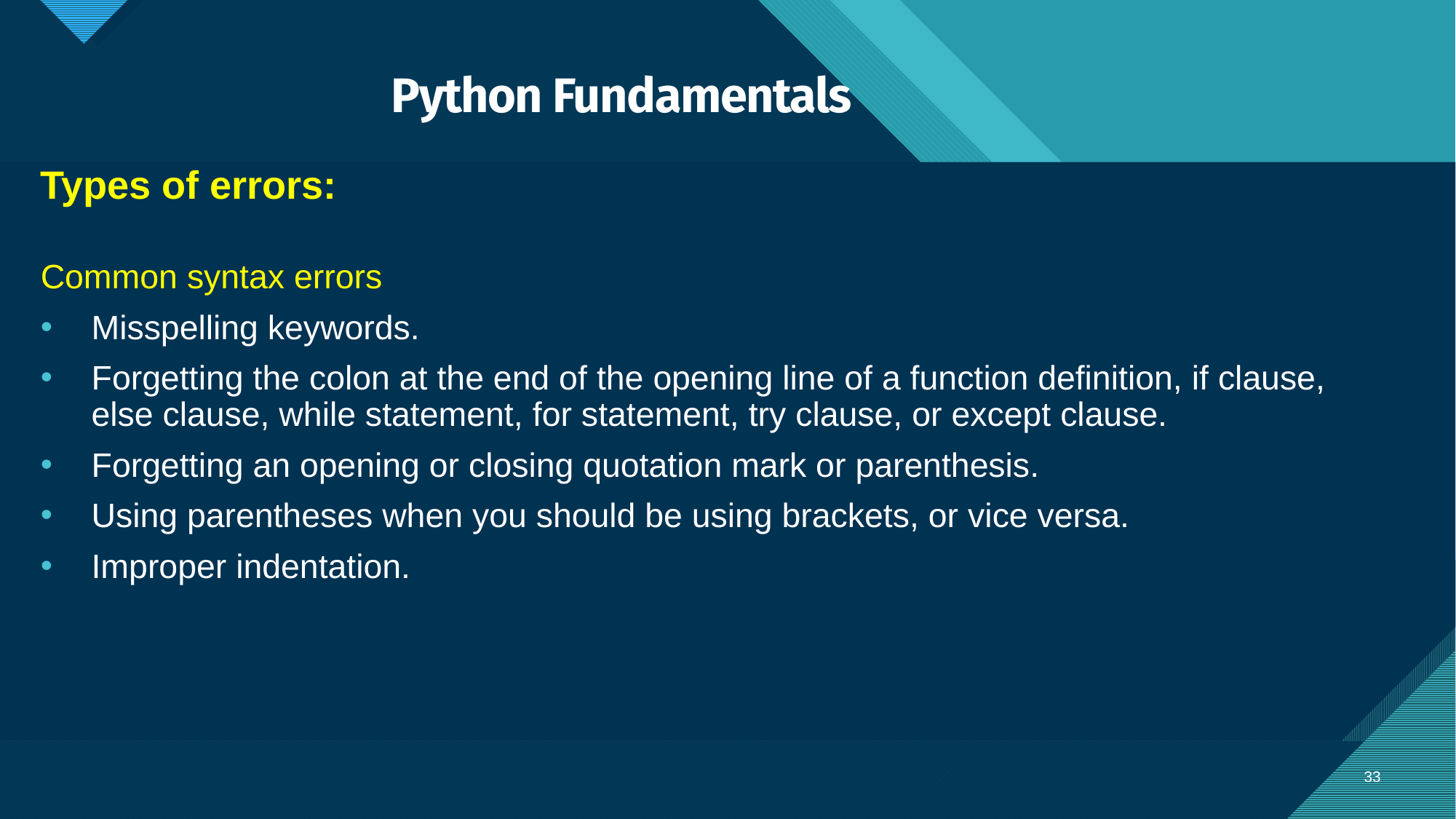

# Python Fundamentals
Types of errors:

Common syntax errors
Misspelling keywords.
Forgetting the colon at the end of the opening line of a function definition, if clause, else clause, while statement, for statement, try clause, or except clause.
Forgetting an opening or closing quotation mark or parenthesis.
Using parentheses when you should be using brackets, or vice versa.
Improper indentation.

33